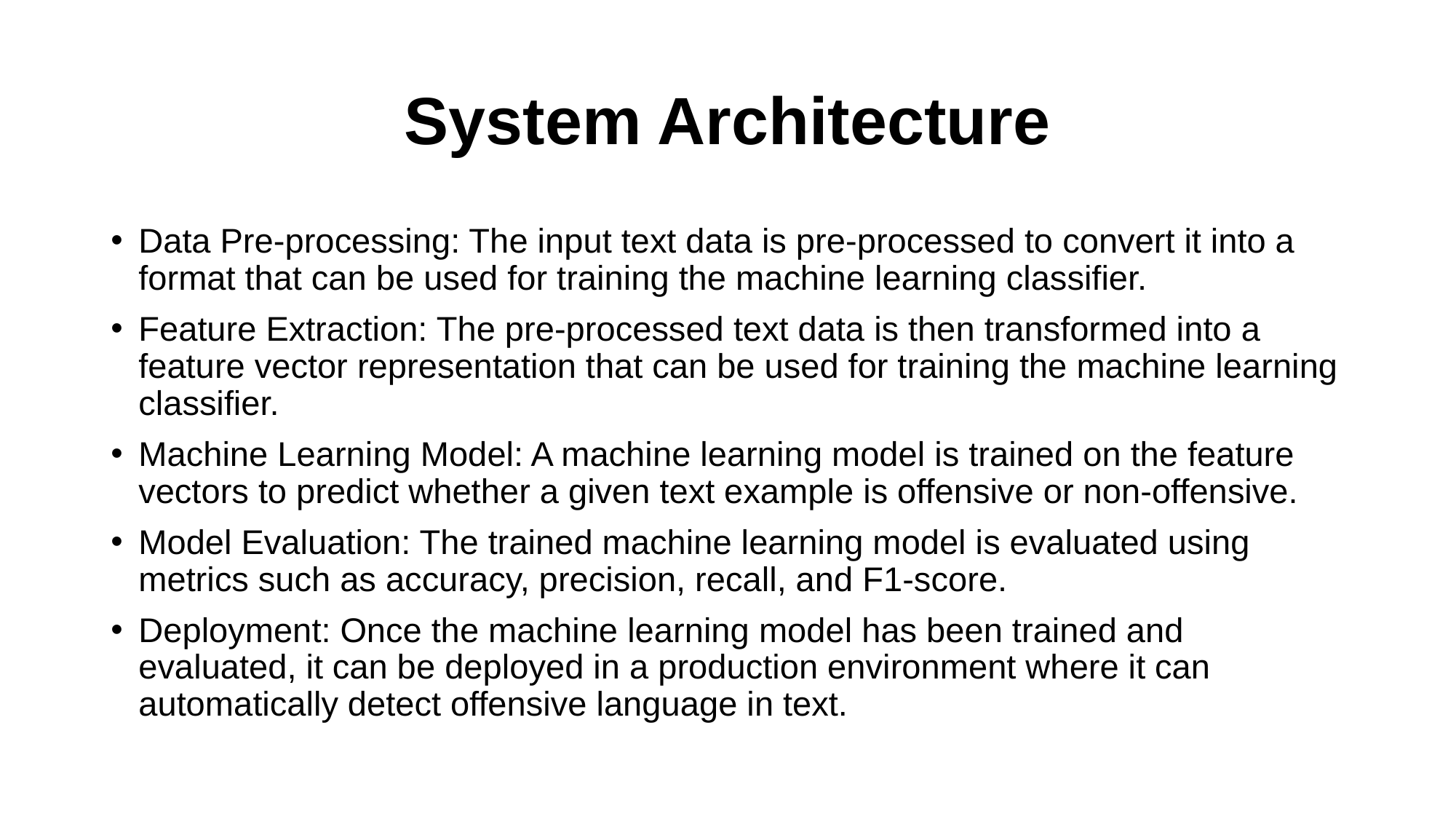

# System Architecture
Data Pre-processing: The input text data is pre-processed to convert it into a format that can be used for training the machine learning classifier.
Feature Extraction: The pre-processed text data is then transformed into a feature vector representation that can be used for training the machine learning classifier.
Machine Learning Model: A machine learning model is trained on the feature vectors to predict whether a given text example is offensive or non-offensive.
Model Evaluation: The trained machine learning model is evaluated using metrics such as accuracy, precision, recall, and F1-score.
Deployment: Once the machine learning model has been trained and evaluated, it can be deployed in a production environment where it can automatically detect offensive language in text.